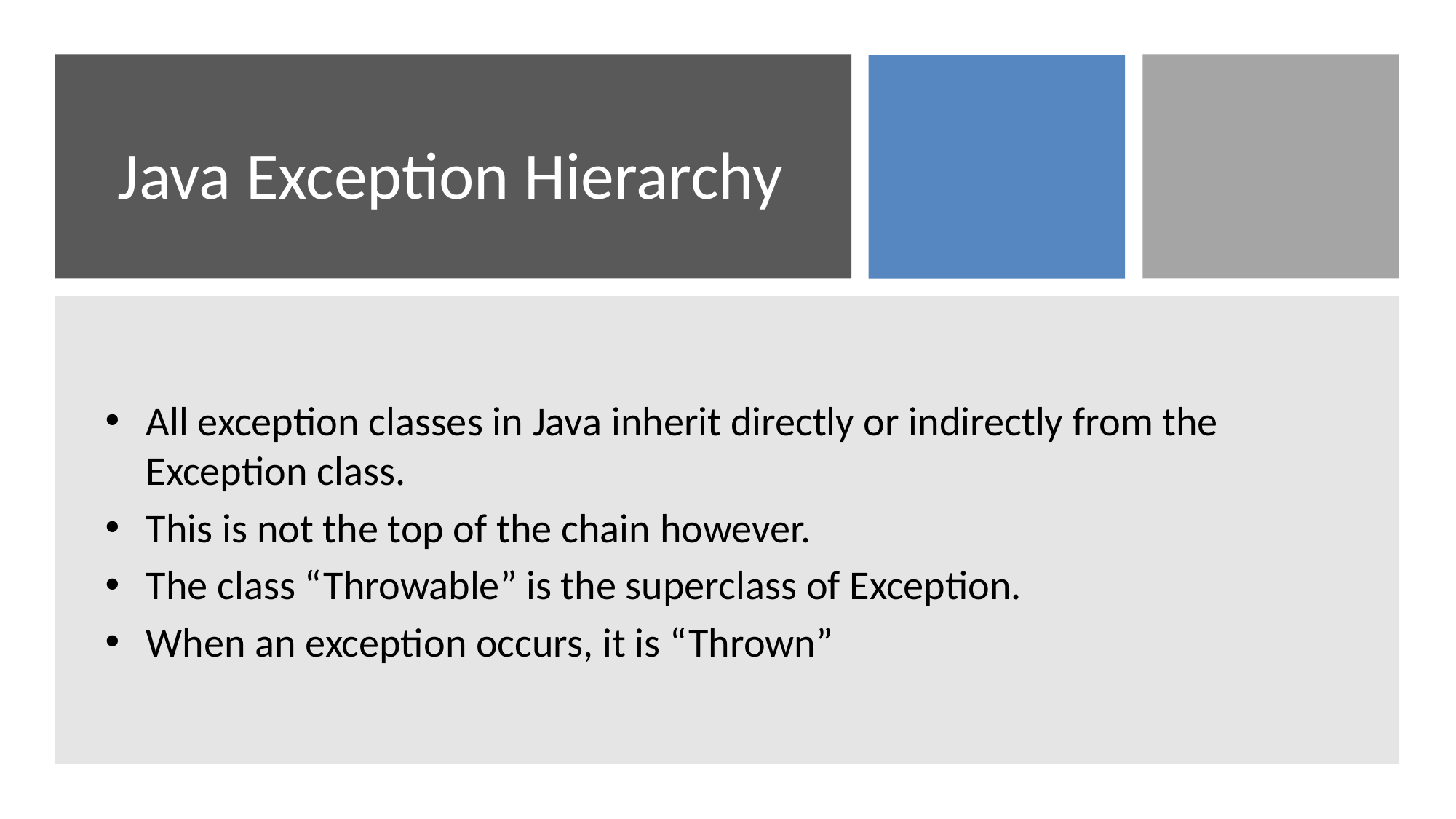

# Java Exception Hierarchy

All exception classes in Java inherit directly or indirectly from the Exception class.
This is not the top of the chain however.
The class “Throwable” is the superclass of Exception.
When an exception occurs, it is “Thrown”